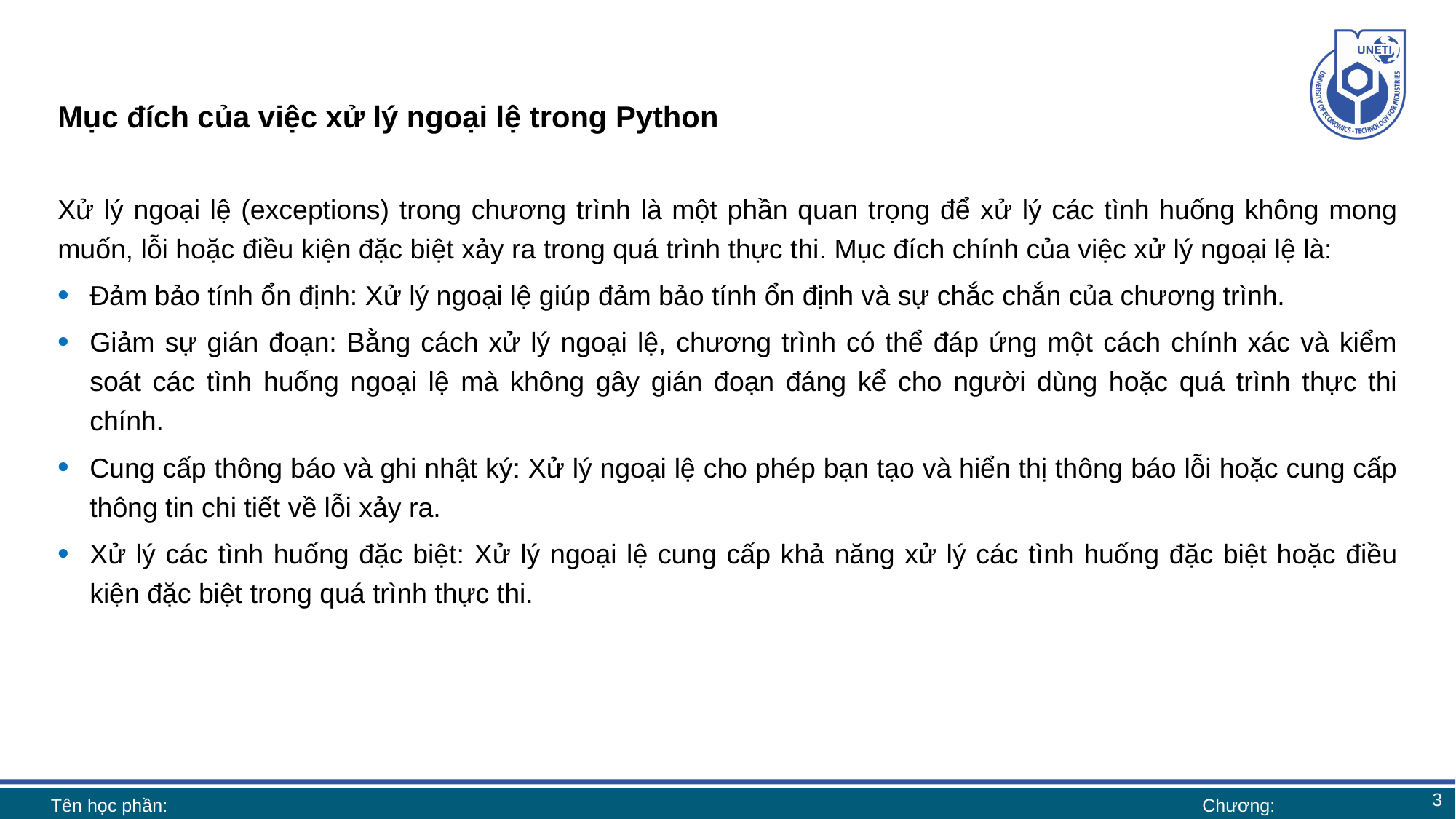

# Mục đích của việc xử lý ngoại lệ trong Python
Xử lý ngoại lệ (exceptions) trong chương trình là một phần quan trọng để xử lý các tình huống không mong muốn, lỗi hoặc điều kiện đặc biệt xảy ra trong quá trình thực thi. Mục đích chính của việc xử lý ngoại lệ là:
Đảm bảo tính ổn định: Xử lý ngoại lệ giúp đảm bảo tính ổn định và sự chắc chắn của chương trình.
Giảm sự gián đoạn: Bằng cách xử lý ngoại lệ, chương trình có thể đáp ứng một cách chính xác và kiểm soát các tình huống ngoại lệ mà không gây gián đoạn đáng kể cho người dùng hoặc quá trình thực thi chính.
Cung cấp thông báo và ghi nhật ký: Xử lý ngoại lệ cho phép bạn tạo và hiển thị thông báo lỗi hoặc cung cấp thông tin chi tiết về lỗi xảy ra.
Xử lý các tình huống đặc biệt: Xử lý ngoại lệ cung cấp khả năng xử lý các tình huống đặc biệt hoặc điều kiện đặc biệt trong quá trình thực thi.
3
Tên học phần:
Chương: